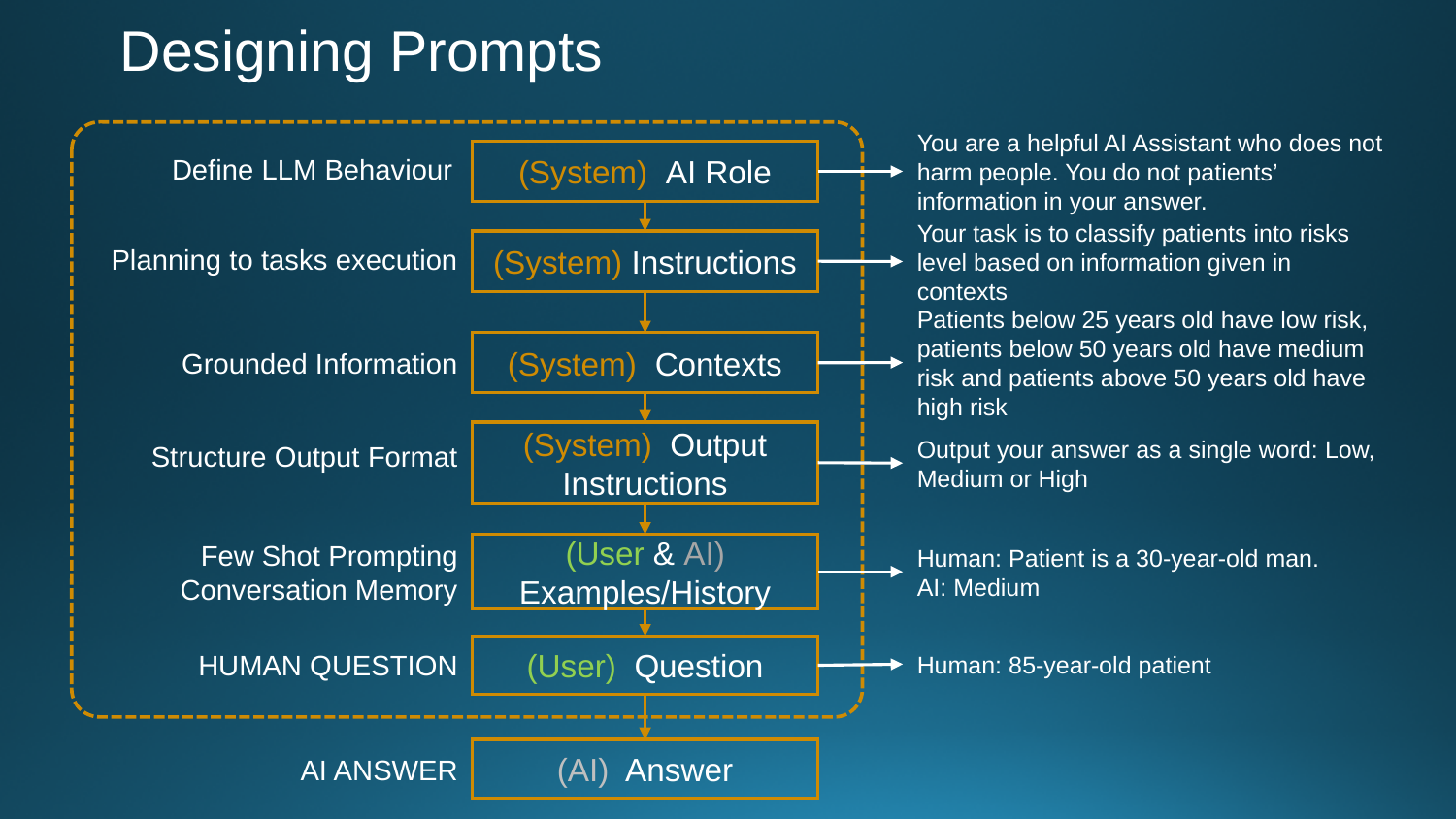

# Designing Prompts

Define LLM Behaviour
(System)  AI Role
You are a helpful AI Assistant who does not harm people. You do not patients’ information in your answer.
Planning to tasks execution
(System) Instructions
Your task is to classify patients into risks level based on information given in contexts
Grounded Information
Patients below 25 years old have low risk, patients below 50 years old have medium risk and patients above 50 years old have high risk
(System)  Contexts
(System)  Output
Instructions
Structure Output Format
Output your answer as a single word: Low, Medium or High
(User & AI) Examples/History
Human: Patient is a 30-year-old man.
AI: Medium
Few Shot Prompting
Conversation Memory
 HUMAN QUESTION
Human: 85-year-old patient
(User)  Question
AI ANSWER
(AI)  Answer